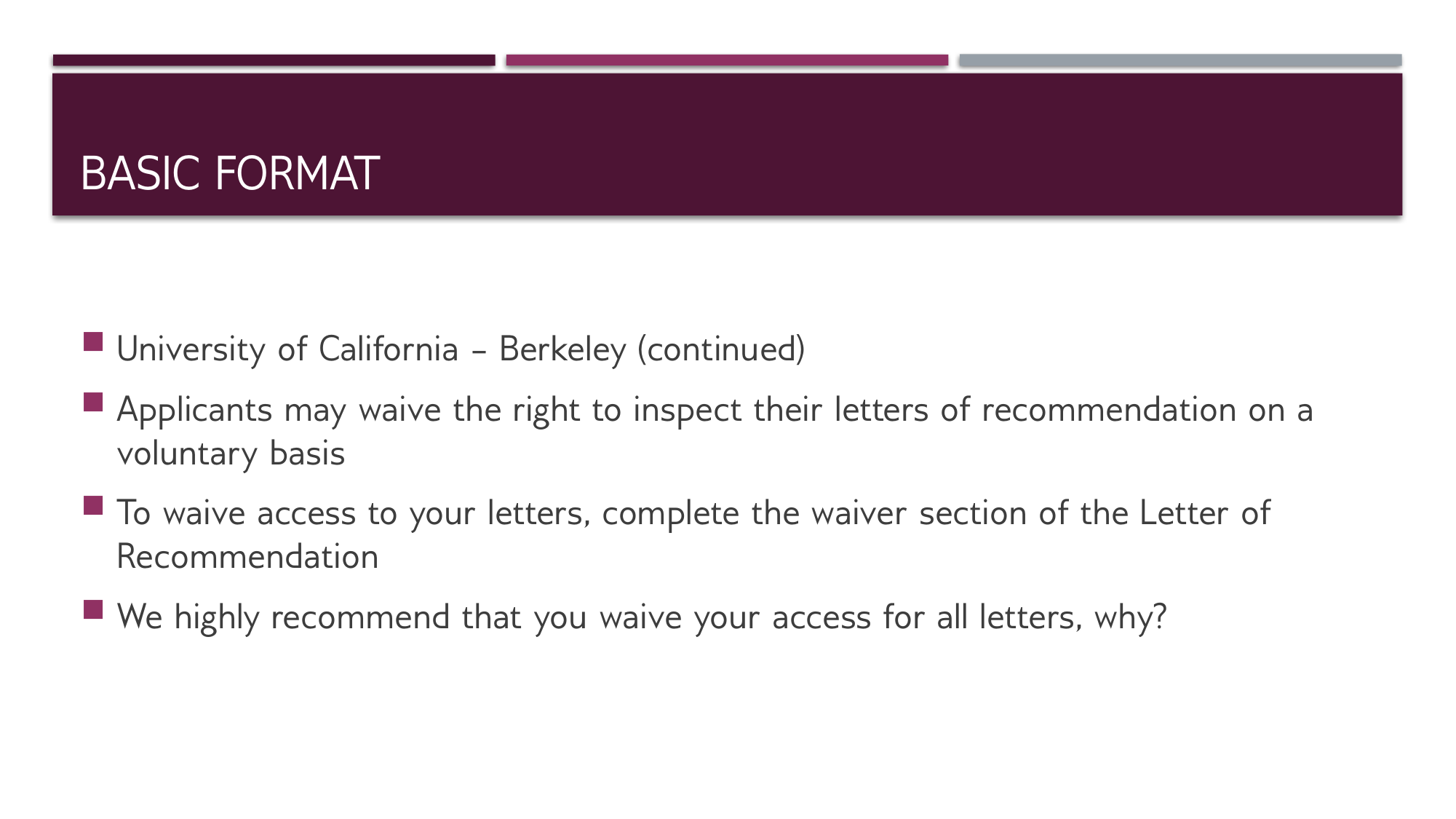

# basic format
University of California – Berkeley (continued)
Applicants may waive the right to inspect their letters of recommendation on a voluntary basis
To waive access to your letters, complete the waiver section of the Letter of Recommendation
We highly recommend that you waive your access for all letters, why?